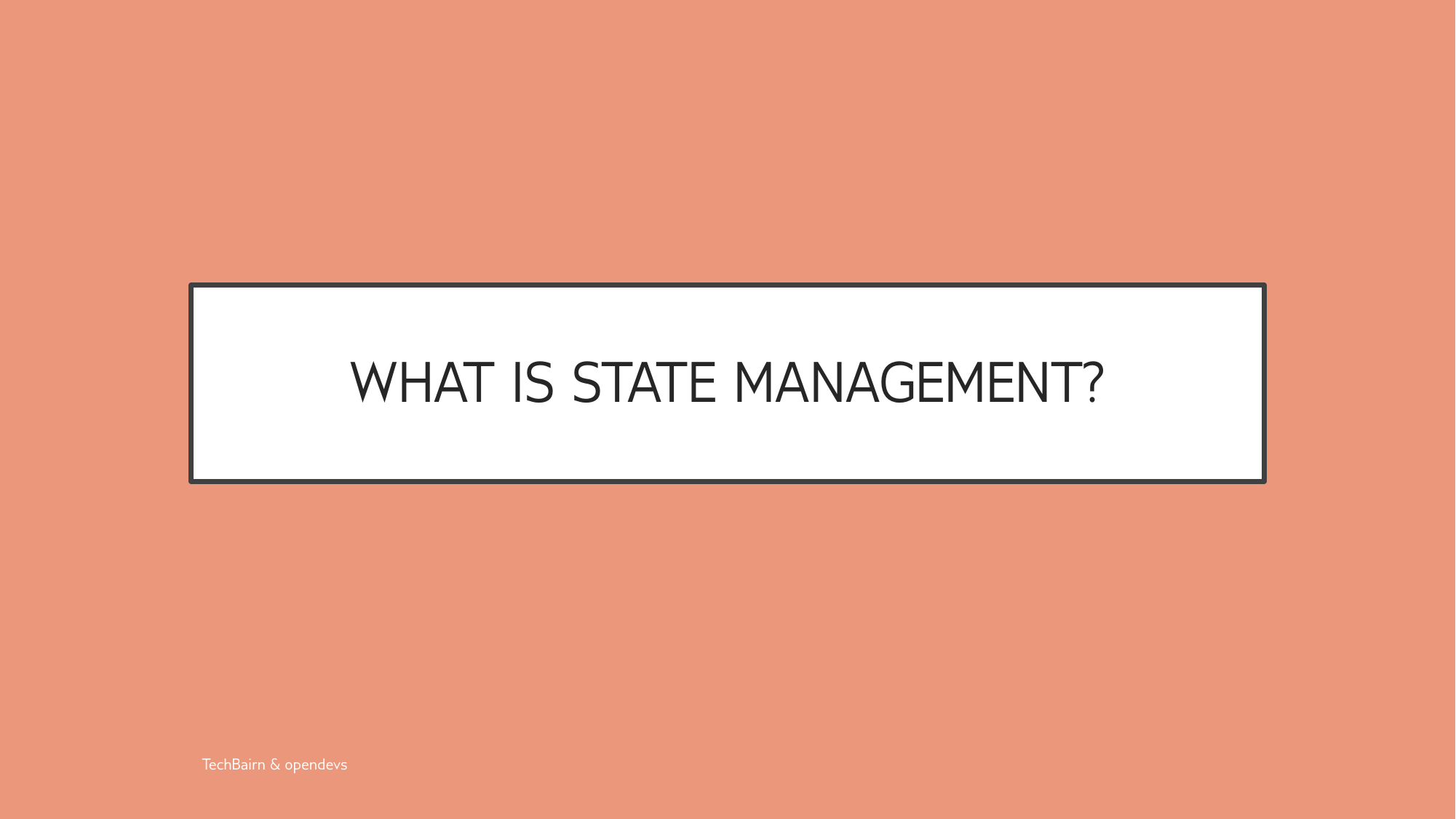

# WHAT IS STATE MANAGEMENT?
TechBairn & opendevs